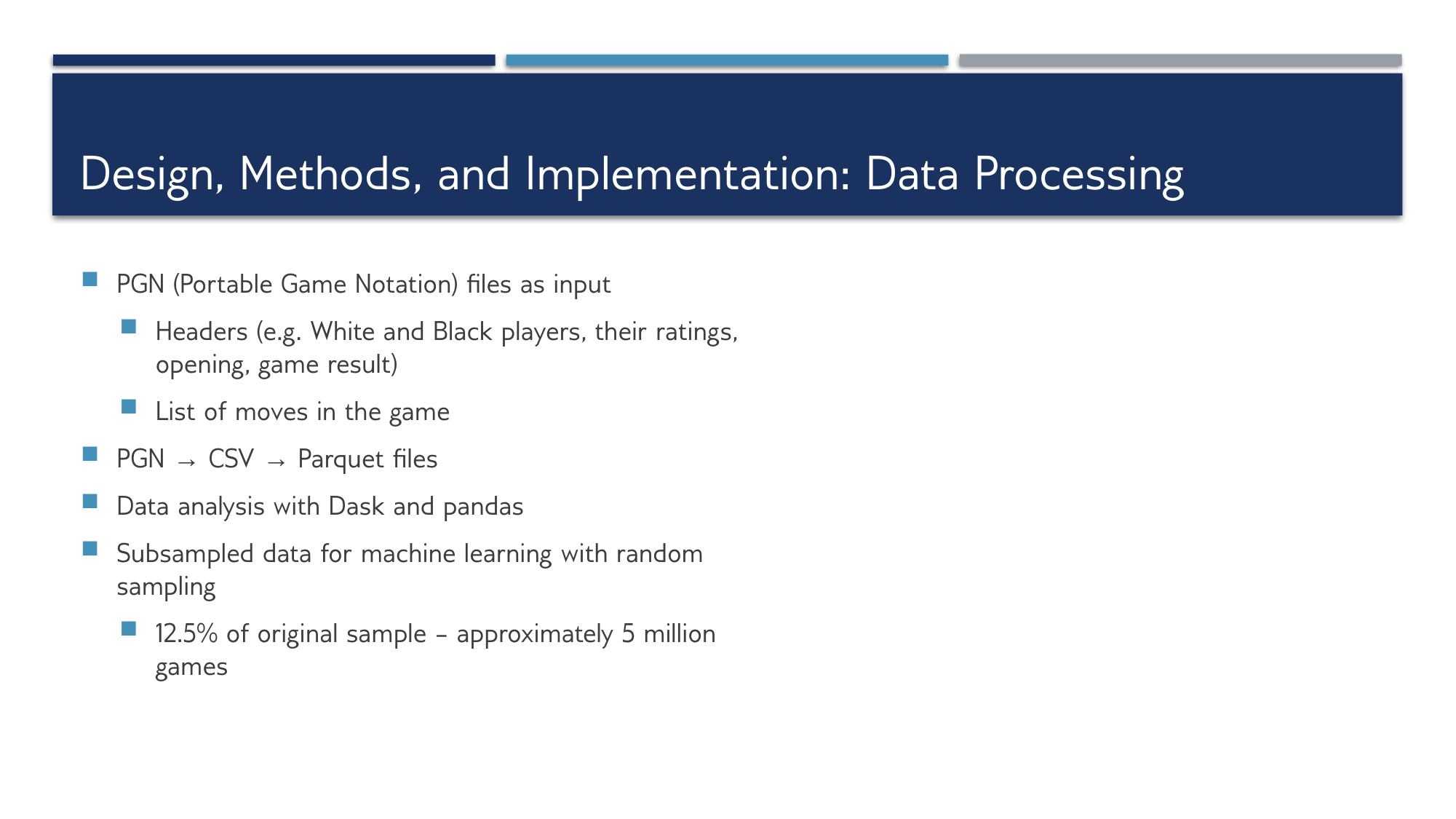

# Design, Methods, and Implementation: Data Processing
PGN (Portable Game Notation) files as input
Headers (e.g. White and Black players, their ratings, opening, game result)
List of moves in the game
PGN → CSV → Parquet files
Data analysis with Dask and pandas
Subsampled data for machine learning with random sampling
12.5% of original sample – approximately 5 million games